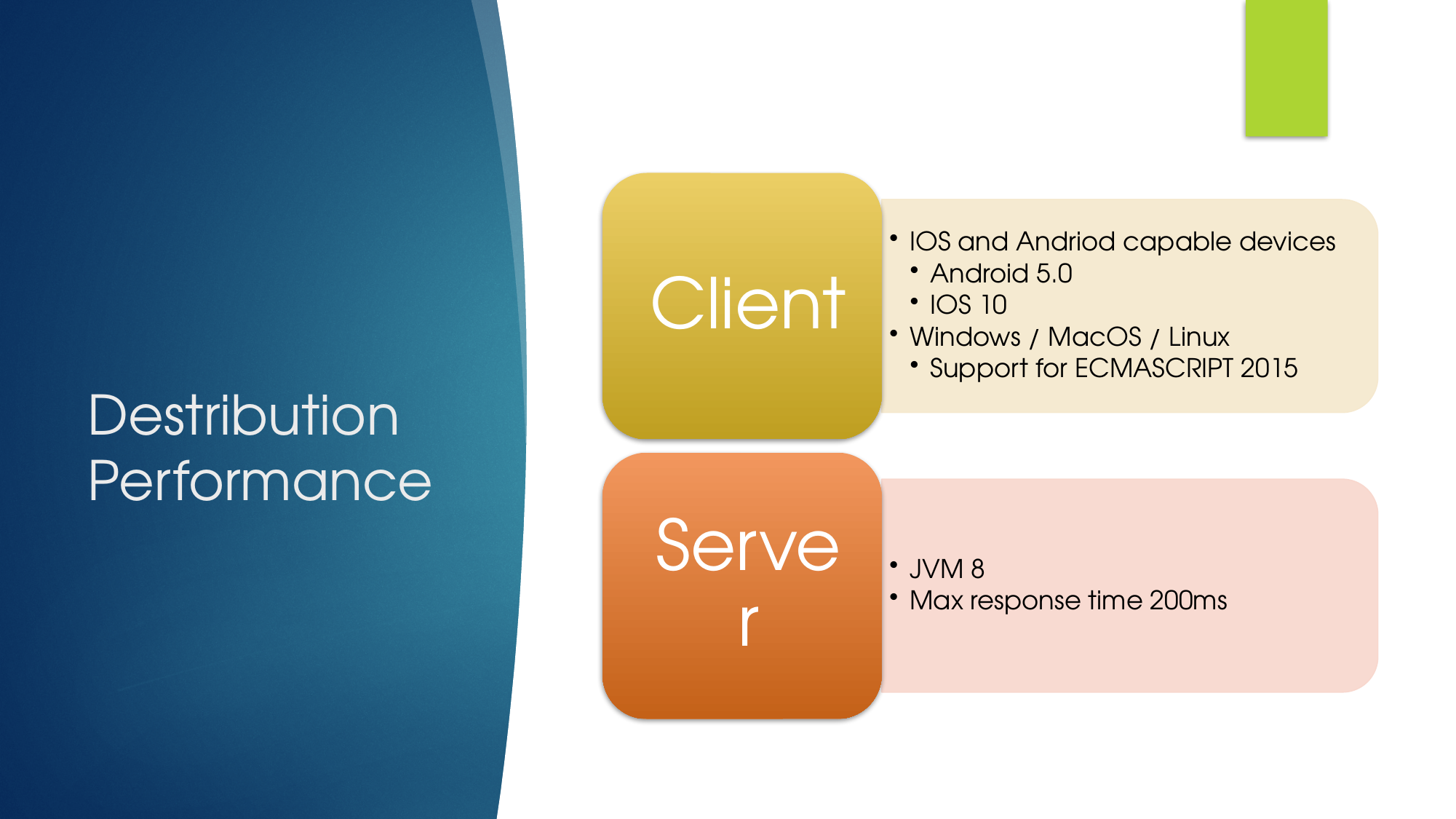

# Destribution Performance
IOS and Andriod capable devices
Android 5.0
IOS 10
Windows / MacOS / Linux
Support for ECMASCRIPT 2015
Client
JVM 8
Max response time 200ms
Server